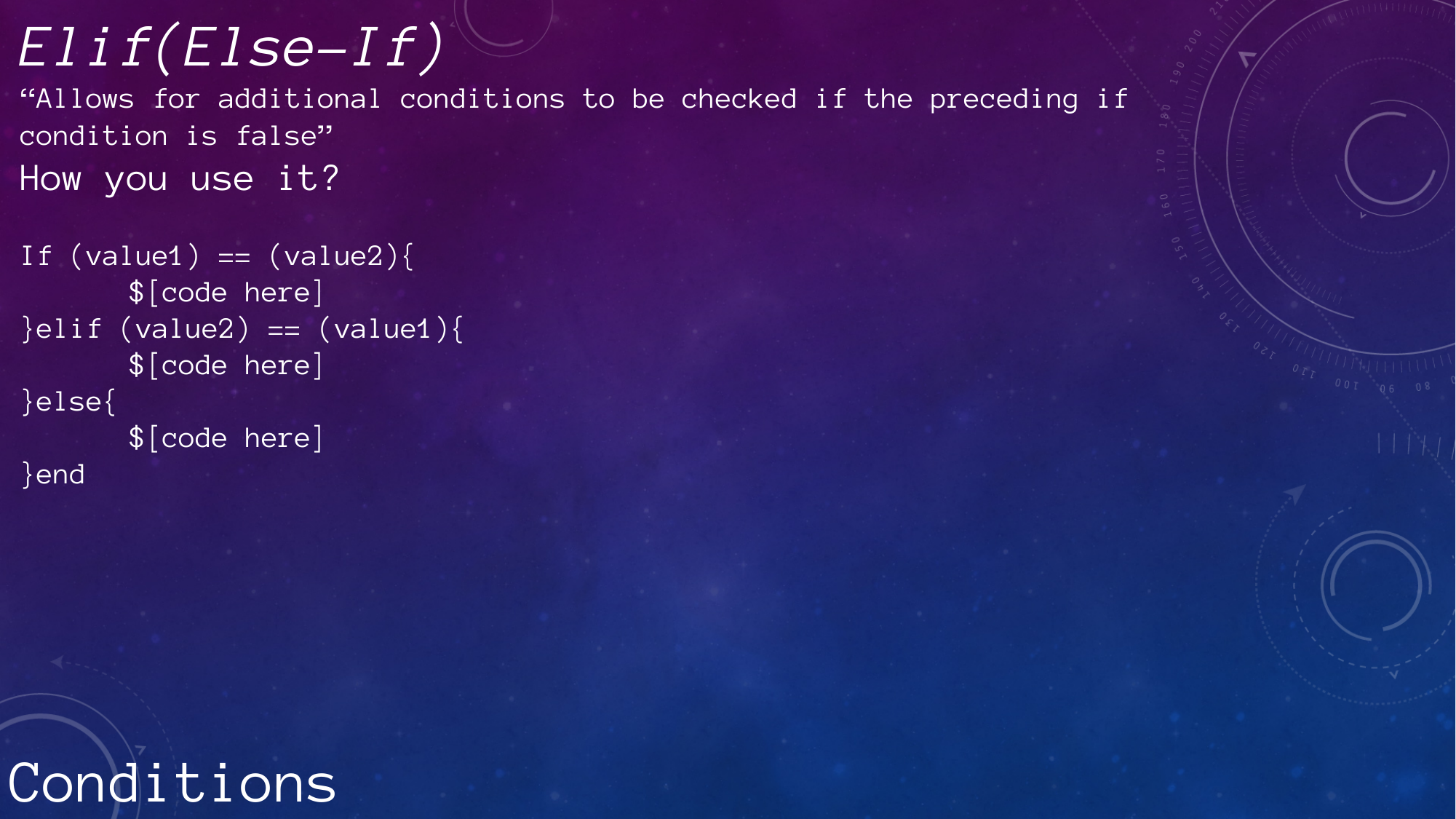

Elif(Else-If)
“Allows for additional conditions to be checked if the preceding if
condition is false”
How you use it?

If (value1) == (value2){
	$[code here]
}elif (value2) == (value1){
	$[code here]
}else{
	$[code here]
}end
Conditions